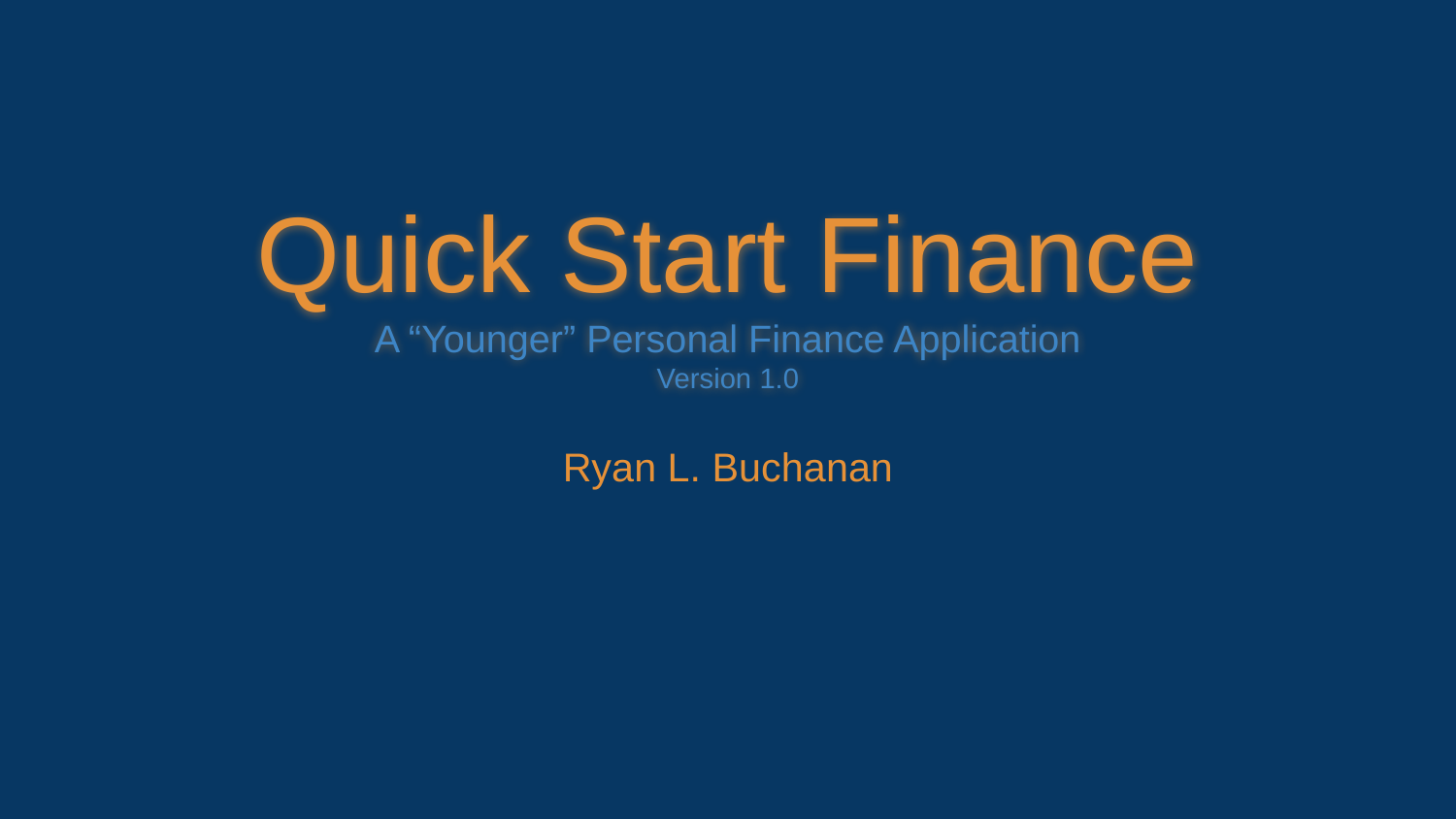

# Quick Start Finance
A “Younger” Personal Finance Application
Version 1.0
Ryan L. Buchanan